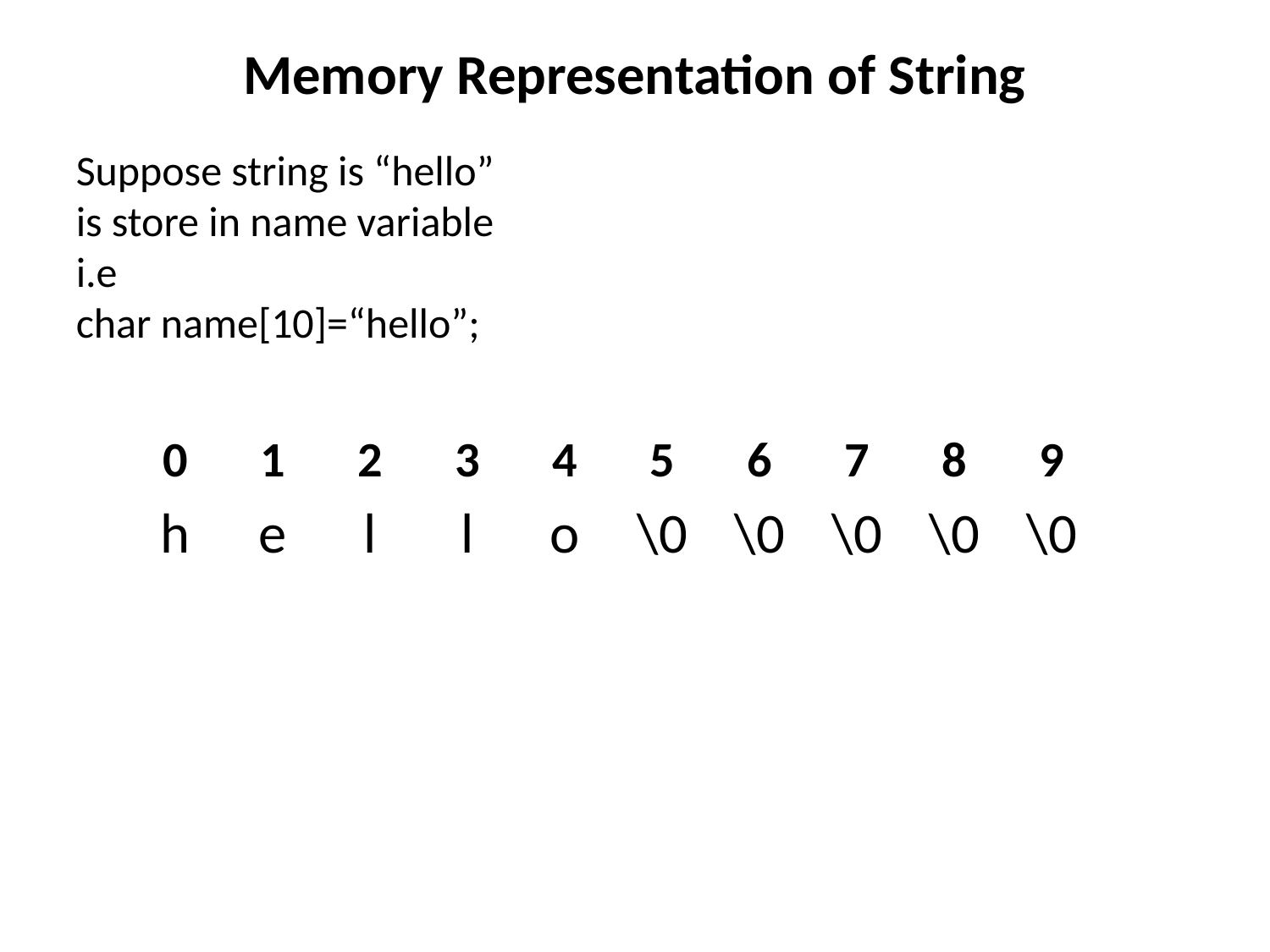

Memory Representation of String
Suppose string is “hello”
is store in name variable
i.e
char name[10]=“hello”;

| 0 | 1 | 2 | 3 | 4 | 5 | 6 | 7 | 8 | 9 |
| --- | --- | --- | --- | --- | --- | --- | --- | --- | --- |
| h | e | l | l | o | \0 | \0 | \0 | \0 | \0 |